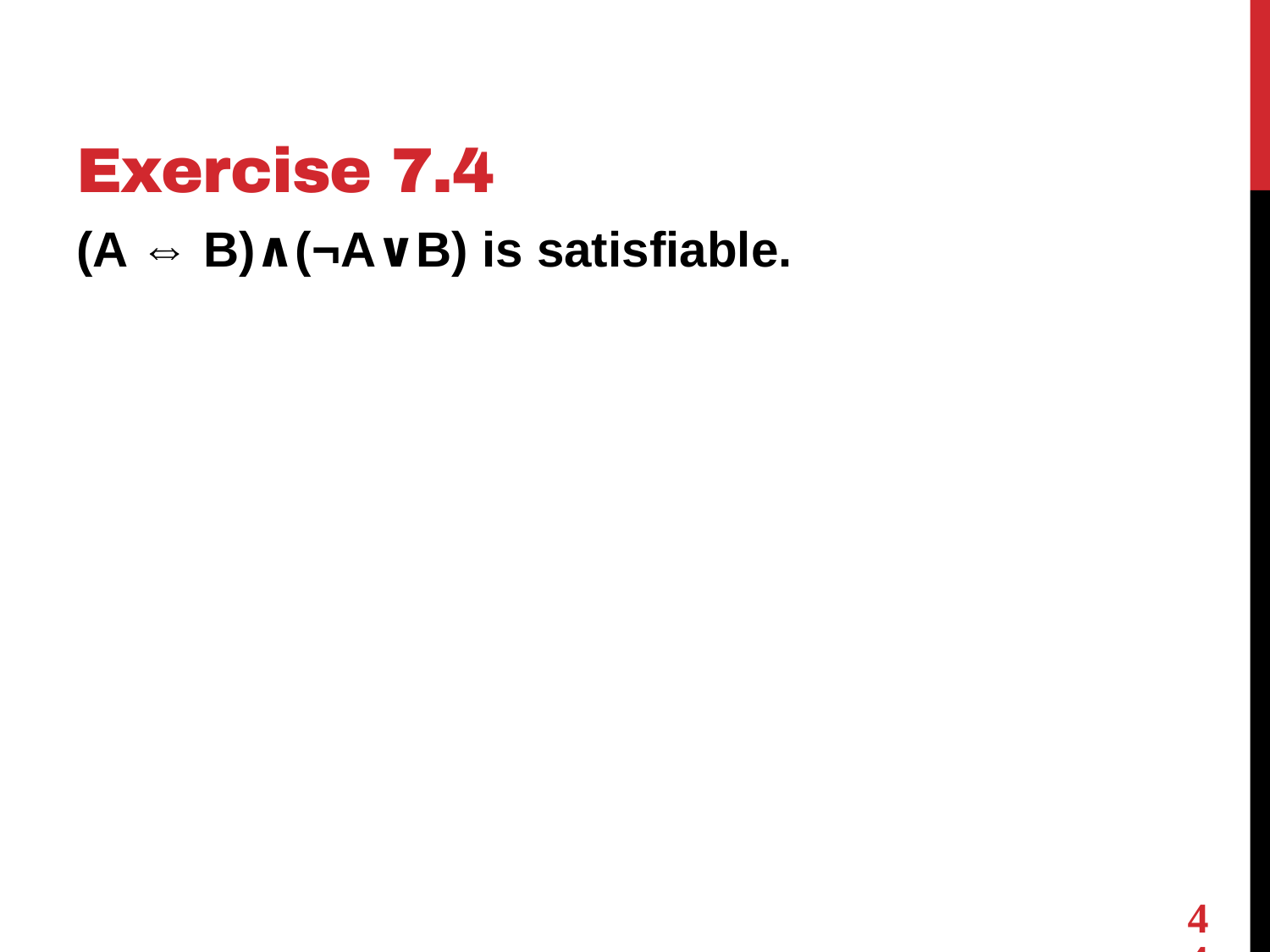

# Exercise 7.4
(A ⇔ B)∧(¬A∨B) is satisfiable.

44